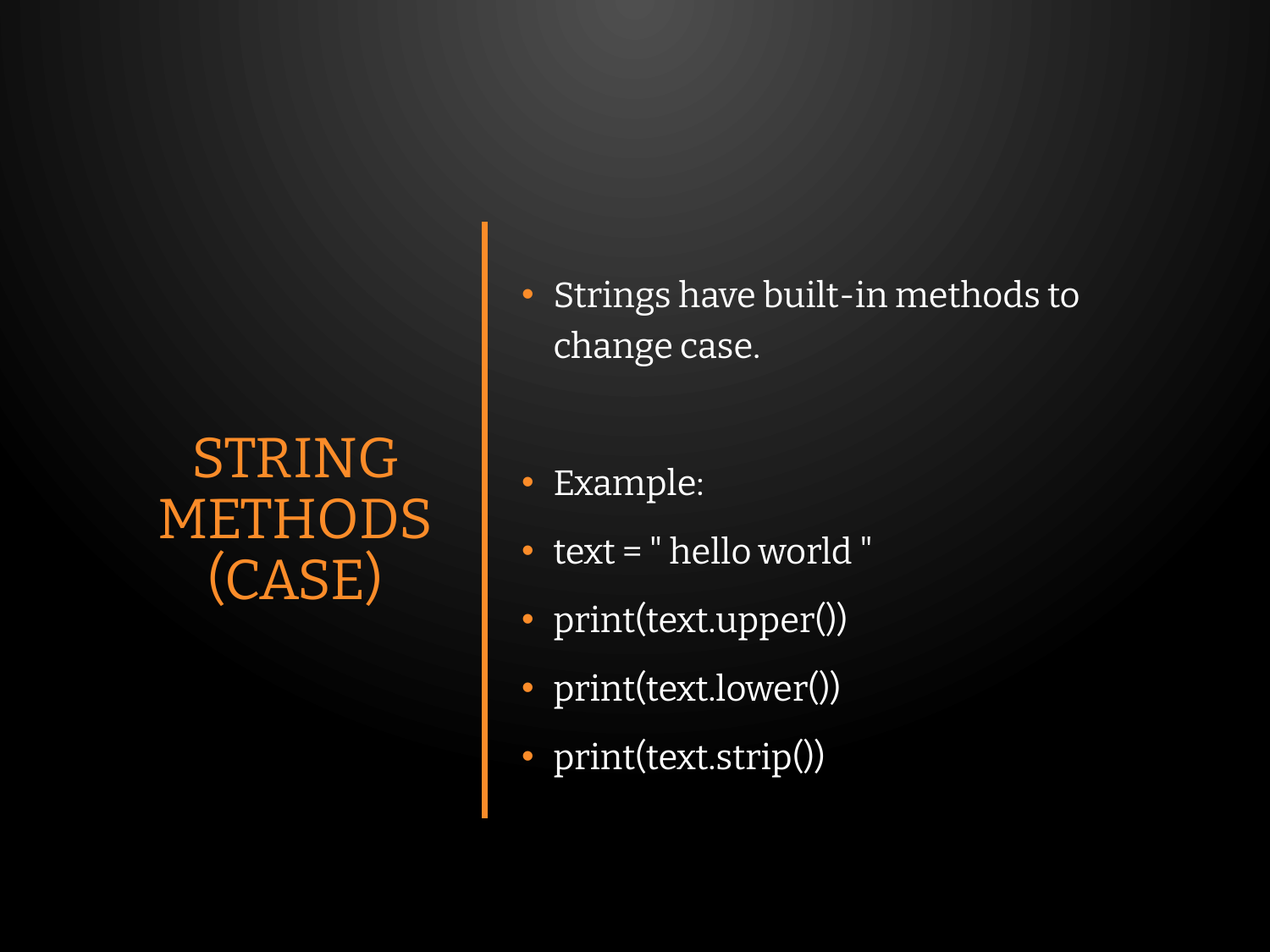

# String Methods (Case)
Strings have built-in methods to change case.

Example:
text = " hello world "
print(text.upper())
print(text.lower())
print(text.strip())